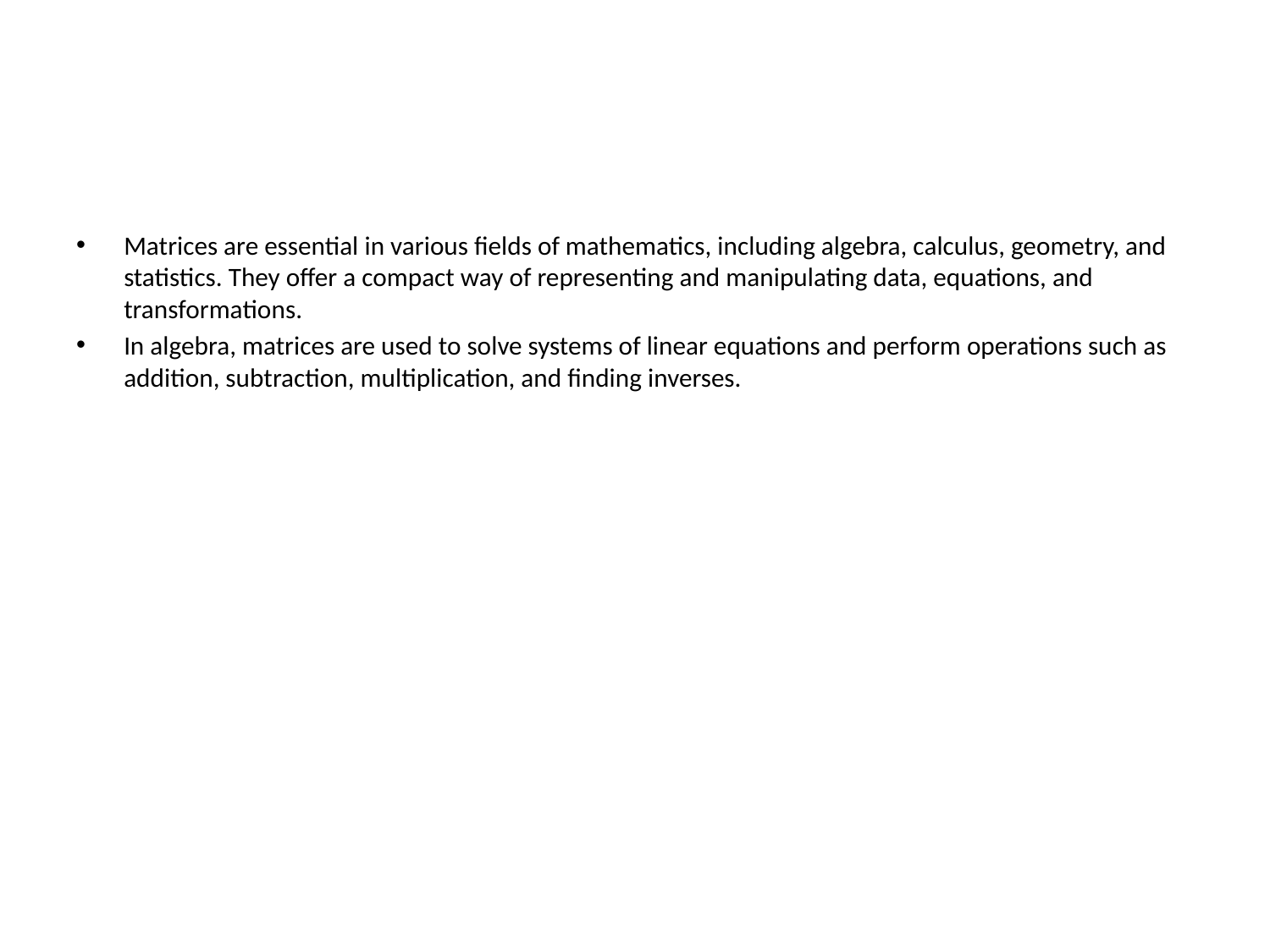

#
Matrices are essential in various fields of mathematics, including algebra, calculus, geometry, and statistics. They offer a compact way of representing and manipulating data, equations, and transformations.
In algebra, matrices are used to solve systems of linear equations and perform operations such as addition, subtraction, multiplication, and finding inverses.